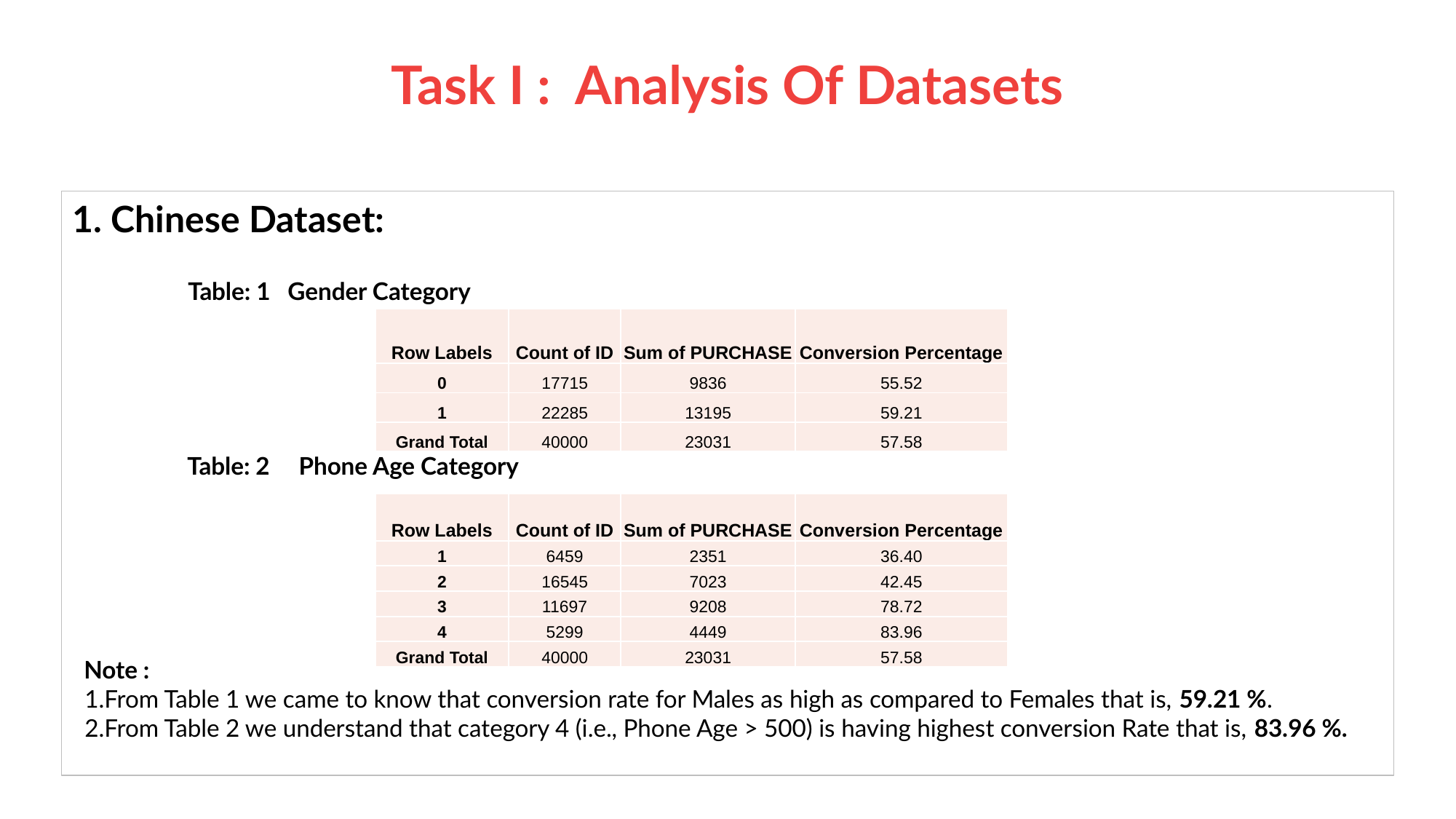

# Task I :  Analysis Of Datasets
1. Chinese Dataset:

	 Table: 1   Gender Category

	 Table: 2     Phone Age Category

  Note :
  1.From Table 1 we came to know that conversion rate for Males as high as compared to Females that is, 59.21 %.
  2.From Table 2 we understand that category 4 (i.e., Phone Age > 500) is having highest conversion Rate that is, 83.96 %.

| Row Labels | Count of ID | Sum of PURCHASE | Conversion Percentage |
| --- | --- | --- | --- |
| 0 | 17715 | 9836 | 55.52 |
| 1 | 22285 | 13195 | 59.21 |
| Grand Total | 40000 | 23031 | 57.58 |
| Row Labels | Count of ID | Sum of PURCHASE | Conversion Percentage |
| --- | --- | --- | --- |
| 1 | 6459 | 2351 | 36.40 |
| 2 | 16545 | 7023 | 42.45 |
| 3 | 11697 | 9208 | 78.72 |
| 4 | 5299 | 4449 | 83.96 |
| Grand Total | 40000 | 23031 | 57.58 |